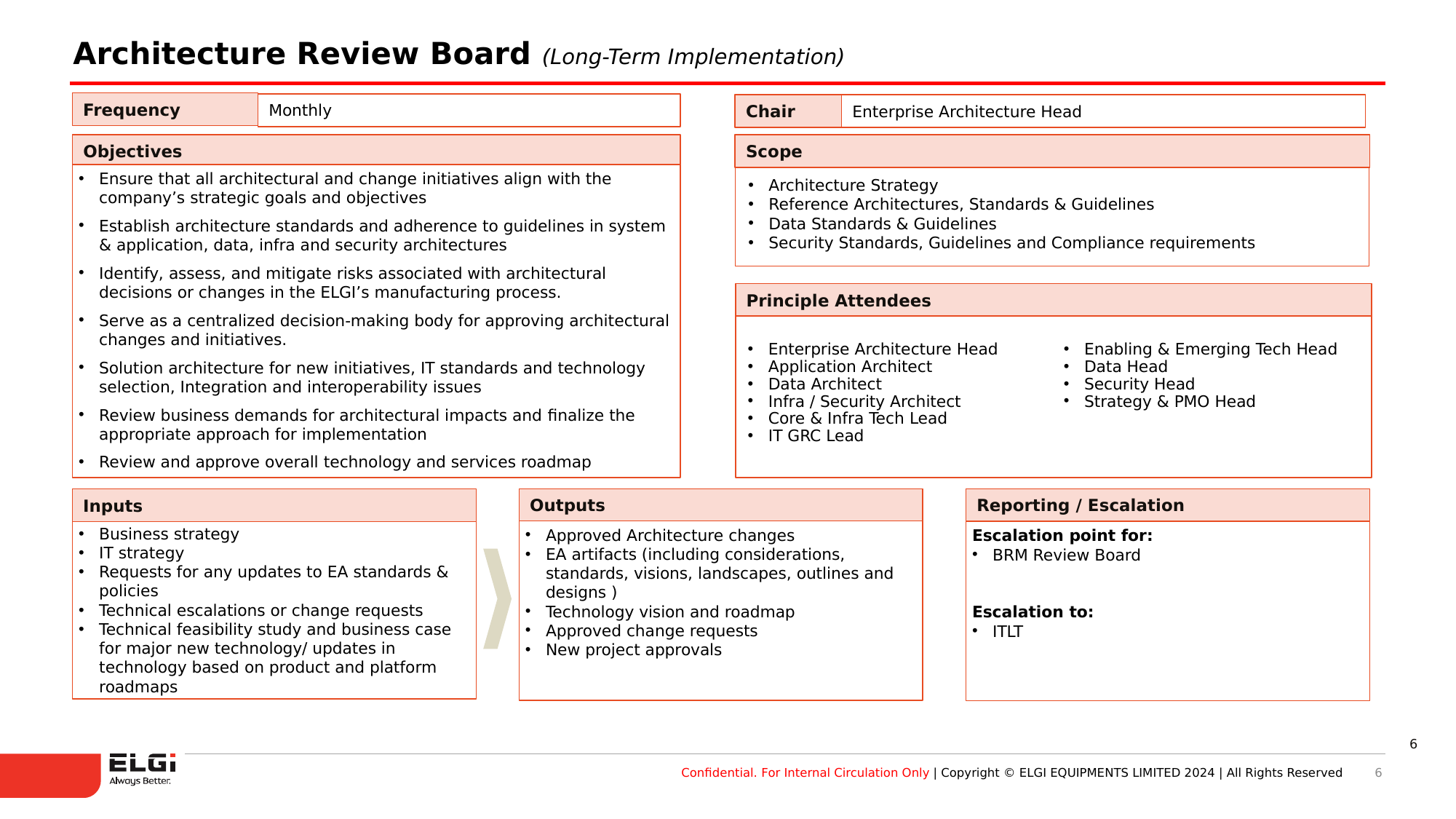

Architecture Review Board (Long-Term Implementation)
Frequency
Monthly
Enterprise Architecture Head
Chair
Scope
Objectives
Ensure that all architectural and change initiatives align with the company’s strategic goals and objectives
Establish architecture standards and adherence to guidelines in system & application, data, infra and security architectures
Identify, assess, and mitigate risks associated with architectural decisions or changes in the ELGI’s manufacturing process.
Serve as a centralized decision-making body for approving architectural changes and initiatives.
Solution architecture for new initiatives, IT standards and technology selection, Integration and interoperability issues
Review business demands for architectural impacts and finalize the appropriate approach for implementation
Review and approve overall technology and services roadmap

Architecture Strategy
Reference Architectures, Standards & Guidelines
Data Standards & Guidelines
Security Standards, Guidelines and Compliance requirements

Principle Attendees

Enabling & Emerging Tech Head
Data Head
Security Head
Strategy & PMO Head
Enterprise Architecture Head
Application Architect
Data Architect
Infra / Security Architect
Core & Infra Tech Lead
IT GRC Lead

Inputs
Outputs
Reporting / Escalation
Business strategy
IT strategy
Requests for any updates to EA standards & policies
Technical escalations or change requests
Technical feasibility study and business case for major new technology/ updates in technology based on product and platform roadmaps

Approved Architecture changes
EA artifacts (including considerations, standards, visions, landscapes, outlines and designs )
Technology vision and roadmap
Approved change requests
New project approvals

Escalation point for:
BRM Review Board

Escalation to:
ITLT

6